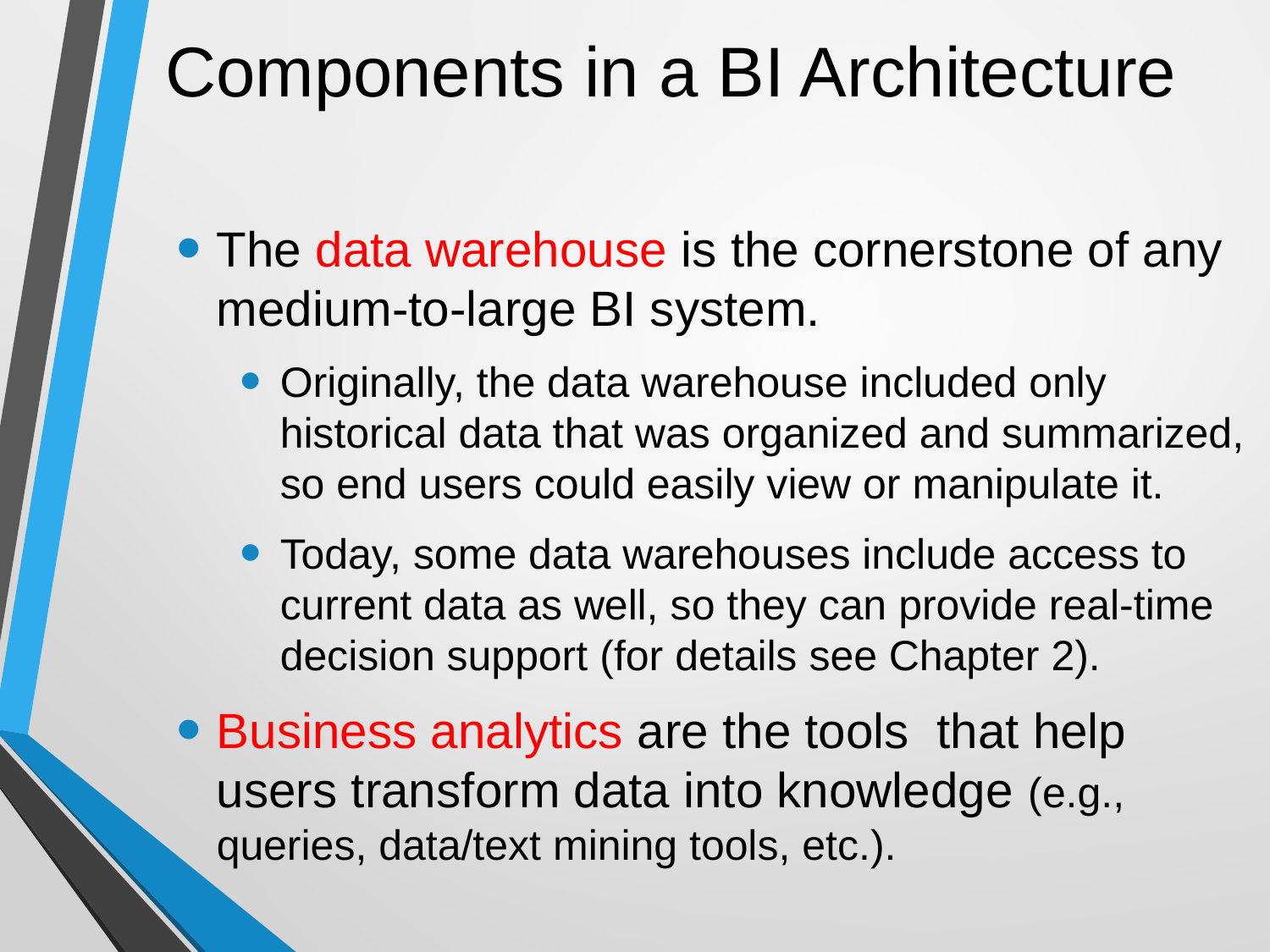

# Components in a BI Architecture
The data warehouse is the cornerstone of any medium-to-large BI system.
Originally, the data warehouse included only historical data that was organized and summarized, so end users could easily view or manipulate it.
Today, some data warehouses include access to current data as well, so they can provide real-time decision support (for details see Chapter 2).
Business analytics are the tools  that help users transform data into knowledge (e.g., queries, data/text mining tools, etc.).